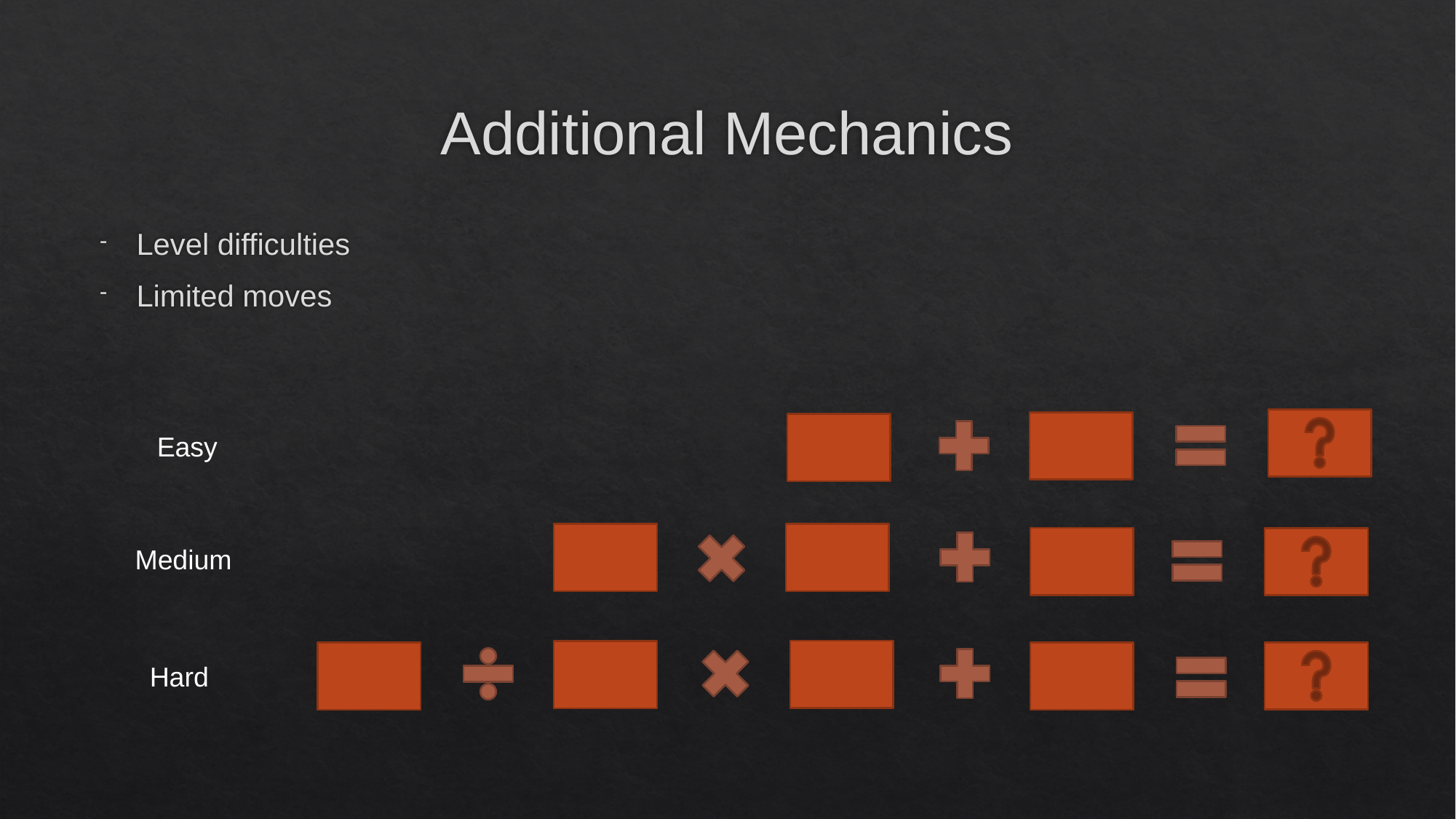

# Additional Mechanics
Level difficulties
Limited moves

Easy

Medium

Hard